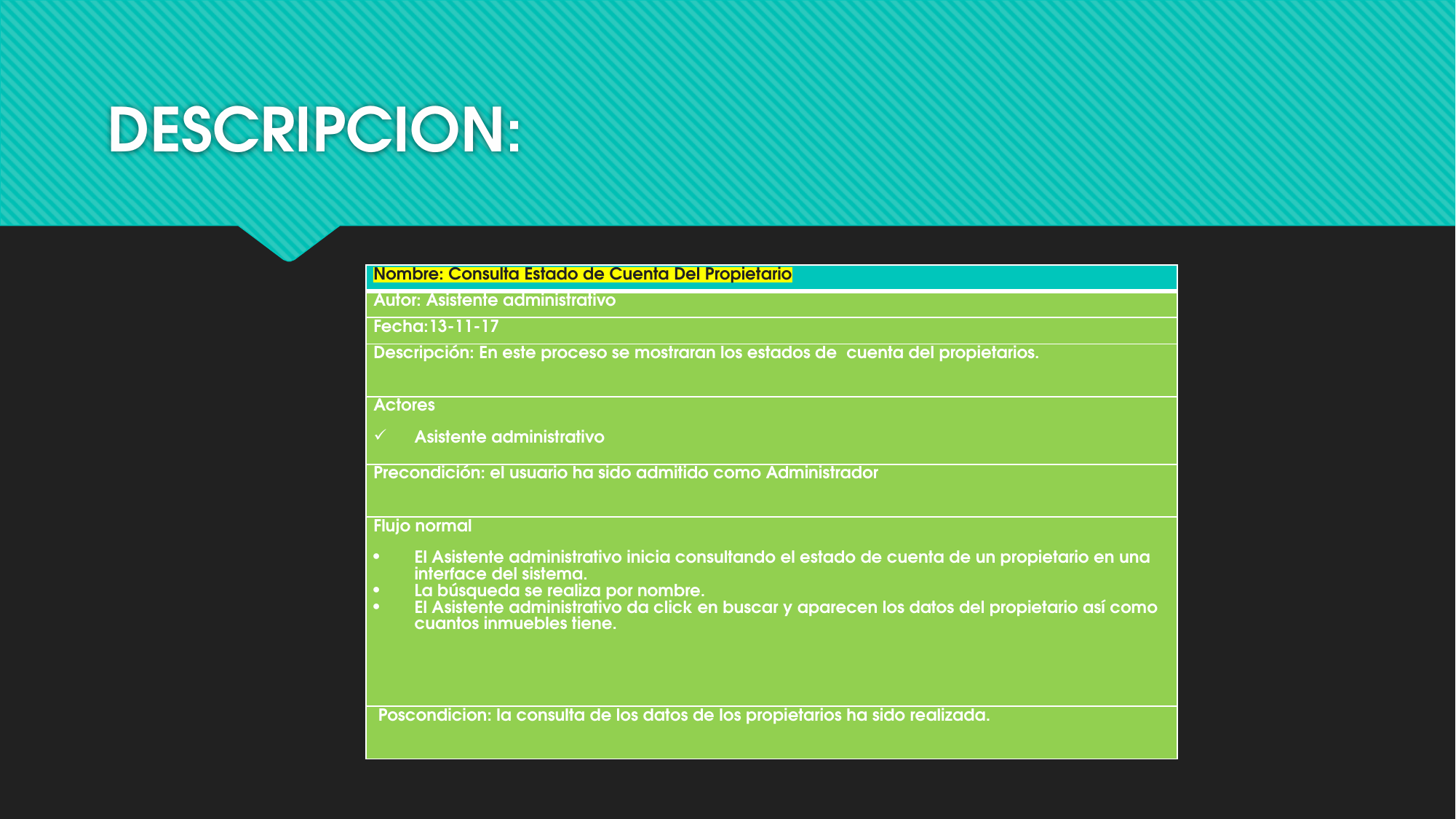

# DESCRIPCION:
| Nombre: Consulta Estado de Cuenta Del Propietario |
| --- |
| Autor: Asistente administrativo |
| Fecha:13-11-17 |
| Descripción: En este proceso se mostraran los estados de cuenta del propietarios. |
| Actores Asistente administrativo |
| Precondición: el usuario ha sido admitido como Administrador |
| Flujo normal El Asistente administrativo inicia consultando el estado de cuenta de un propietario en una interface del sistema. La búsqueda se realiza por nombre. El Asistente administrativo da click en buscar y aparecen los datos del propietario así como cuantos inmuebles tiene. |
| Poscondicion: la consulta de los datos de los propietarios ha sido realizada. |